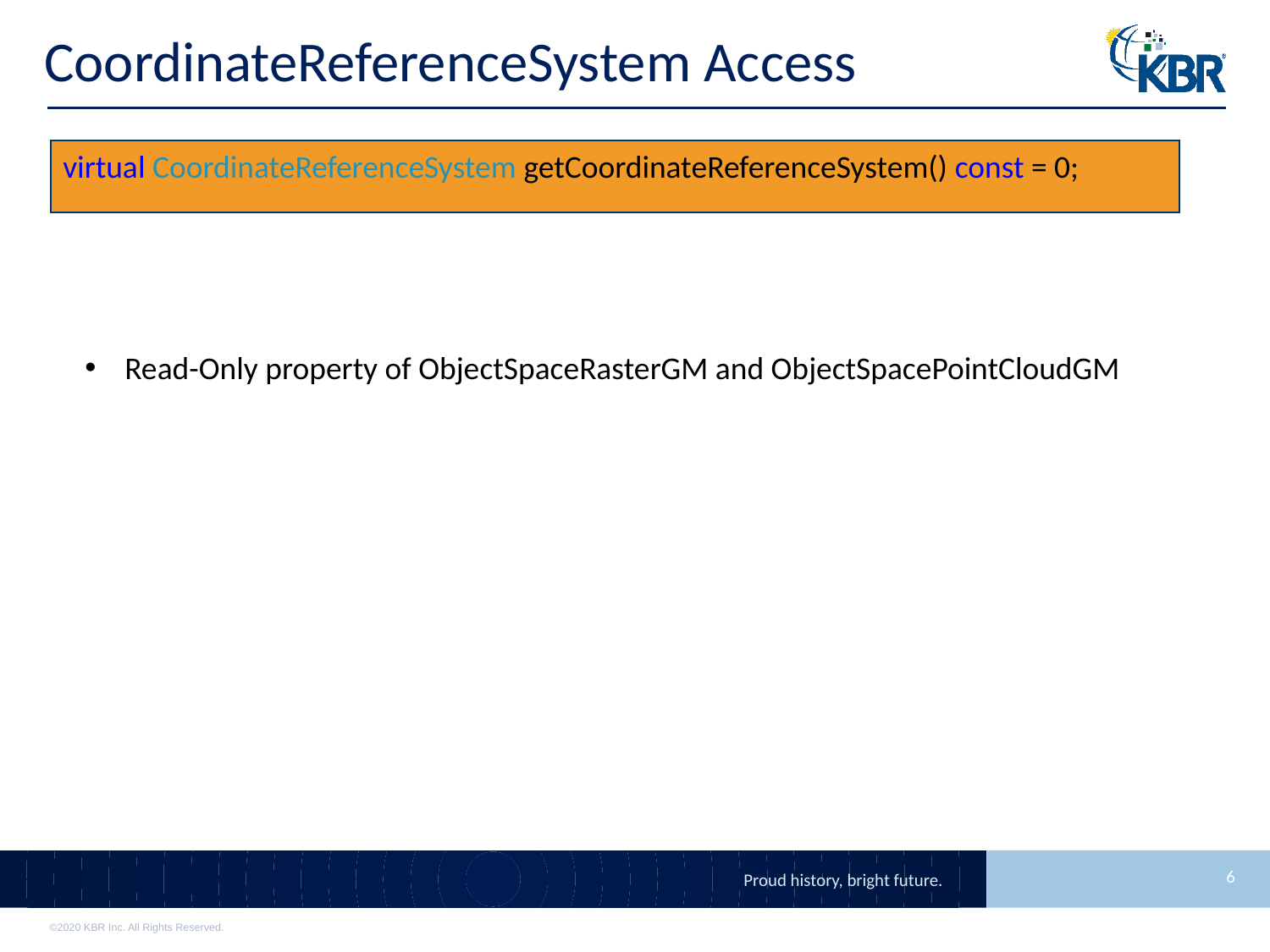

# CoordinateReferenceSystem Access
virtual CoordinateReferenceSystem getCoordinateReferenceSystem() const = 0;
Read-Only property of ObjectSpaceRasterGM and ObjectSpacePointCloudGM